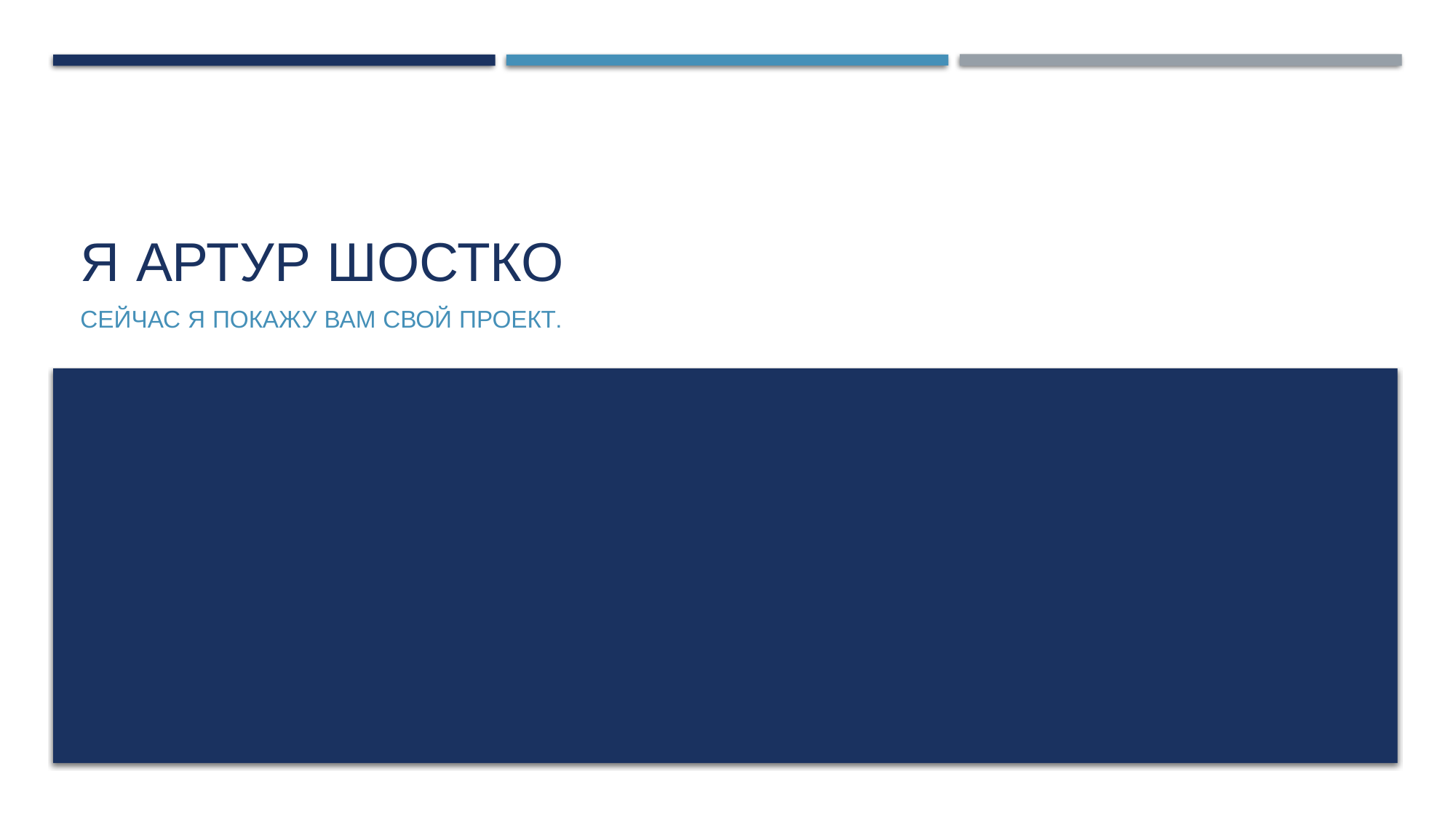

# Я Артур Шостко
Сейчас я покажу вам свой проект.